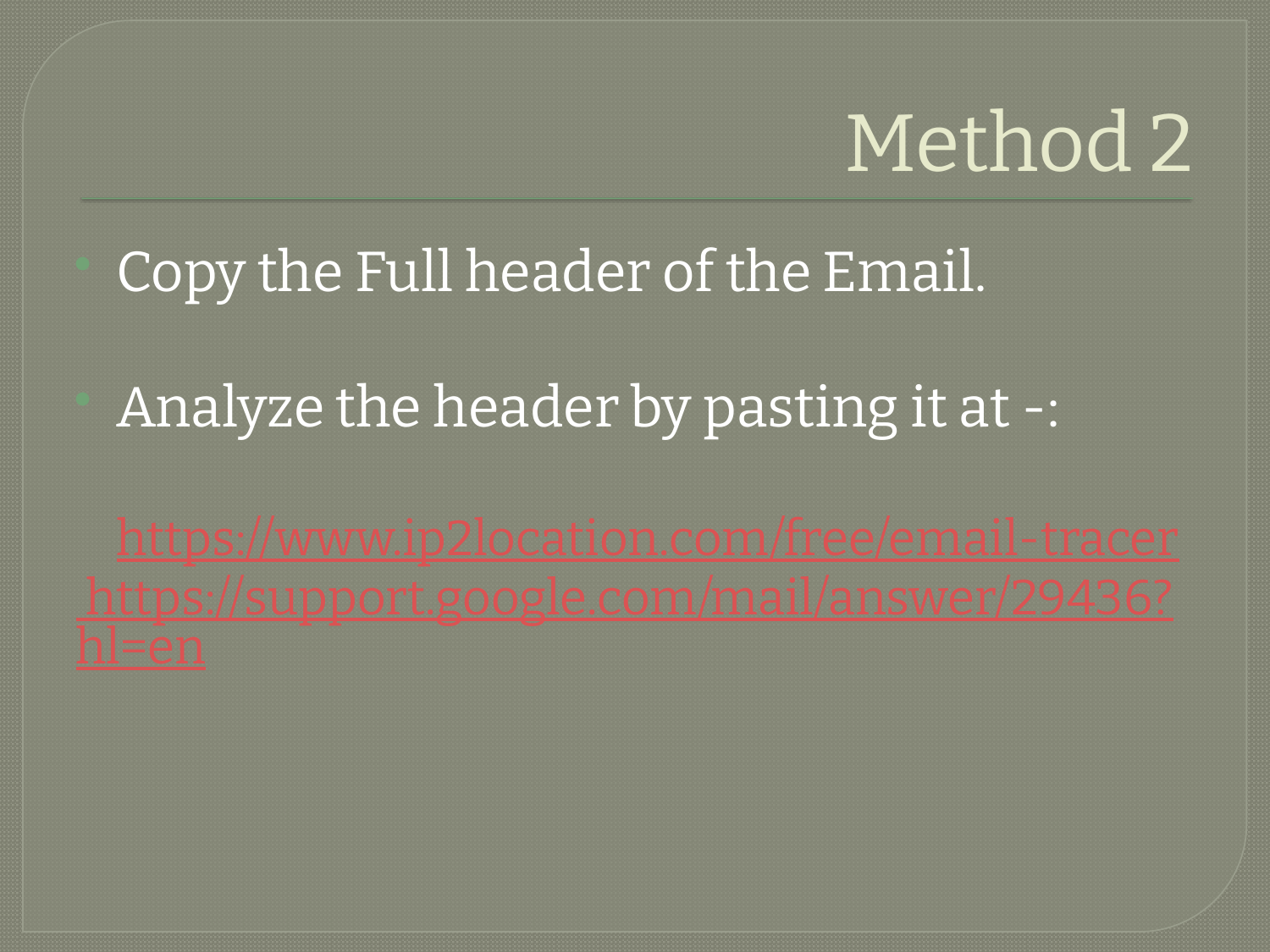

# Method 2
Copy the Full header of the Email.
Analyze the header by pasting it at -:
https://www.ip2location.com/free/email-tracer
 https://support.google.com/mail/answer/29436?hl=en